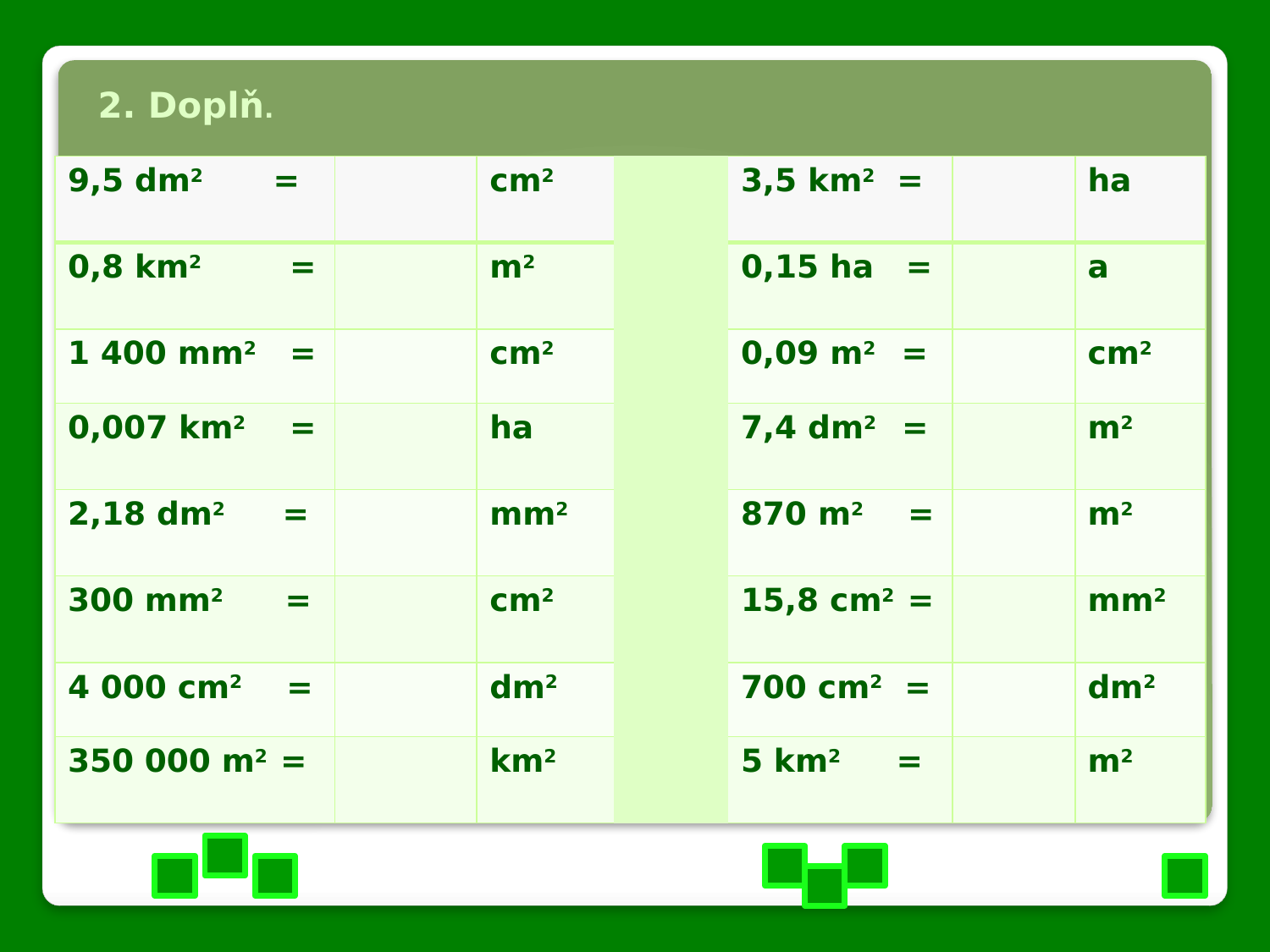

2. Doplň.
| 9,5 dm2 = |  | cm2 |  | 3,5 km2 = |  | ha |
| --- | --- | --- | --- | --- | --- | --- |
| 0,8 km2 = |  | m2 |  | 0,15 ha = |  | a |
| 1 400 mm2 = |  | cm2 |  | 0,09 m2 = |  | cm2 |
| 0,007 km2 = |  | ha |  | 7,4 dm2 = |  | m2 |
| 2,18 dm2 = |  | mm2 |  | 870 m2 = |  | m2 |
| 300 mm2 = |  | cm2 |  | 15,8 cm2 = |  | mm2 |
| 4 000 cm2 = |  | dm2 |  | 700 cm2 = |  | dm2 |
| 350 000 m2 = |  | km2 |  | 5 km2 = |  | m2 |